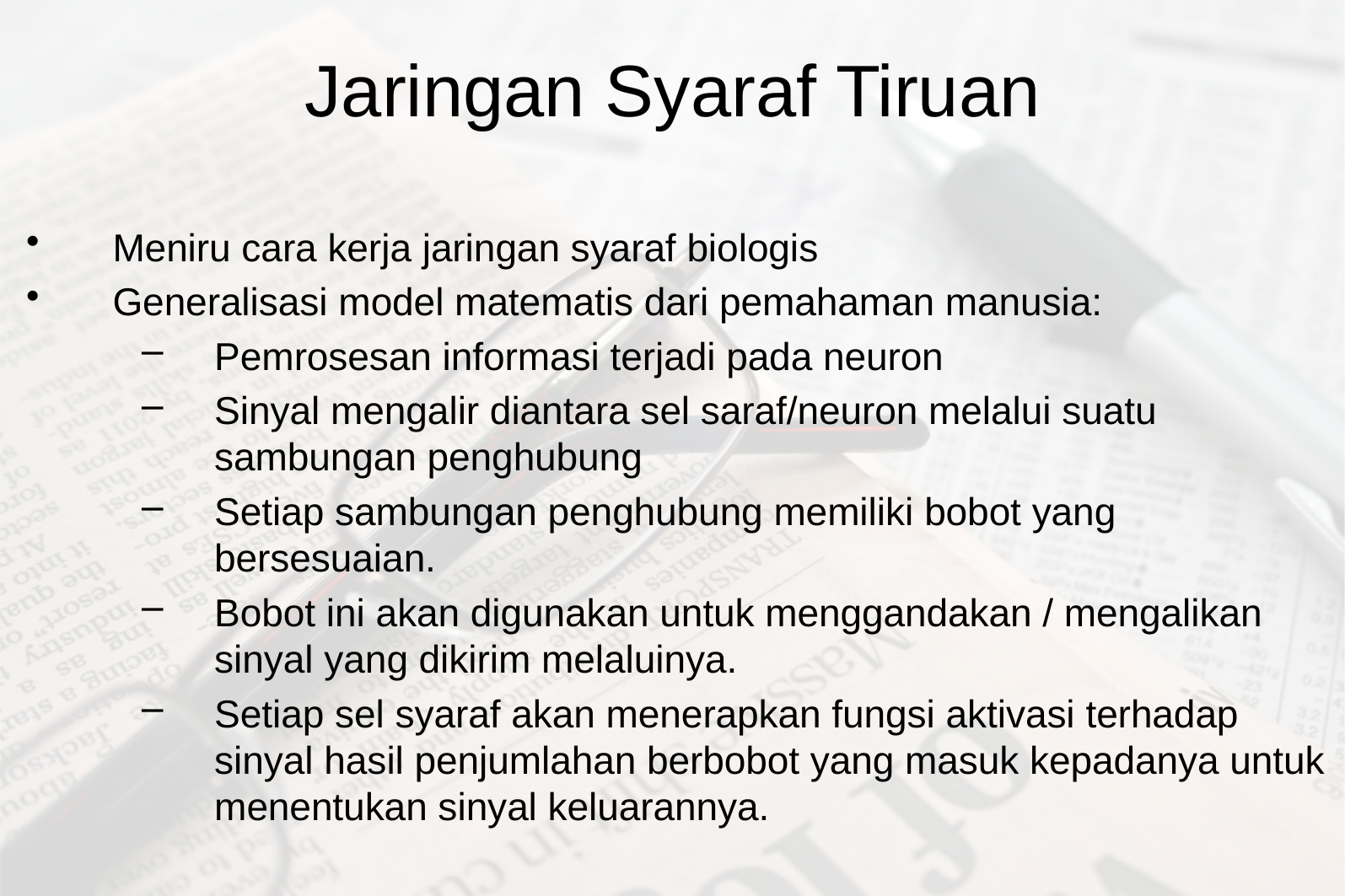

# Jaringan Syaraf Tiruan
Meniru cara kerja jaringan syaraf biologis
Generalisasi model matematis dari pemahaman manusia:
Pemrosesan informasi terjadi pada neuron
Sinyal mengalir diantara sel saraf/neuron melalui suatu sambungan penghubung
Setiap sambungan penghubung memiliki bobot yang bersesuaian.
Bobot ini akan digunakan untuk menggandakan / mengalikan sinyal yang dikirim melaluinya.
Setiap sel syaraf akan menerapkan fungsi aktivasi terhadap sinyal hasil penjumlahan berbobot yang masuk kepadanya untuk menentukan sinyal keluarannya.